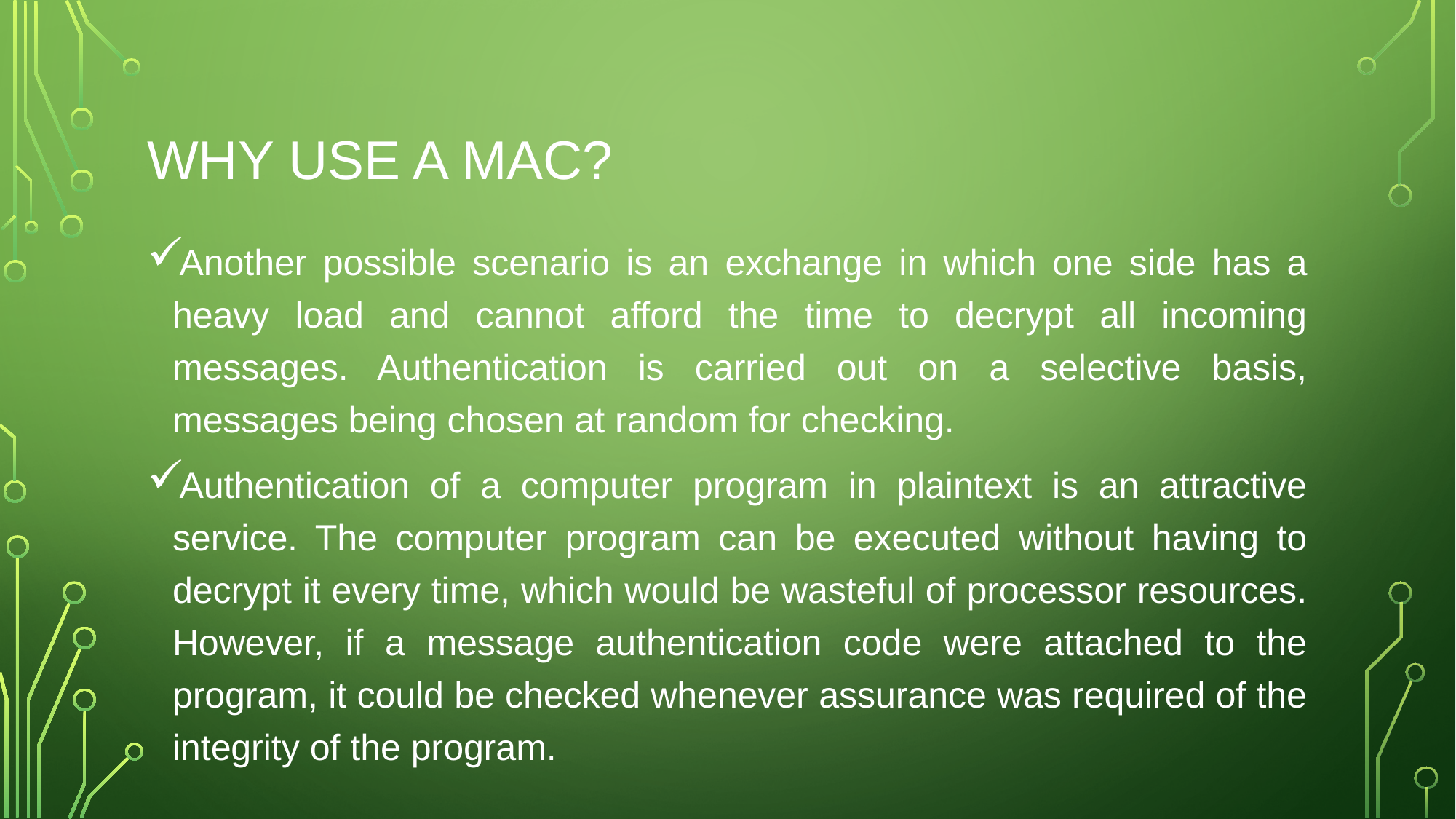

# why use a MAC?
Another possible scenario is an exchange in which one side has a heavy load and cannot afford the time to decrypt all incoming messages. Authentication is carried out on a selective basis, messages being chosen at random for checking.
Authentication of a computer program in plaintext is an attractive service. The computer program can be executed without having to decrypt it every time, which would be wasteful of processor resources. However, if a message authentication code were attached to the program, it could be checked whenever assurance was required of the integrity of the program.